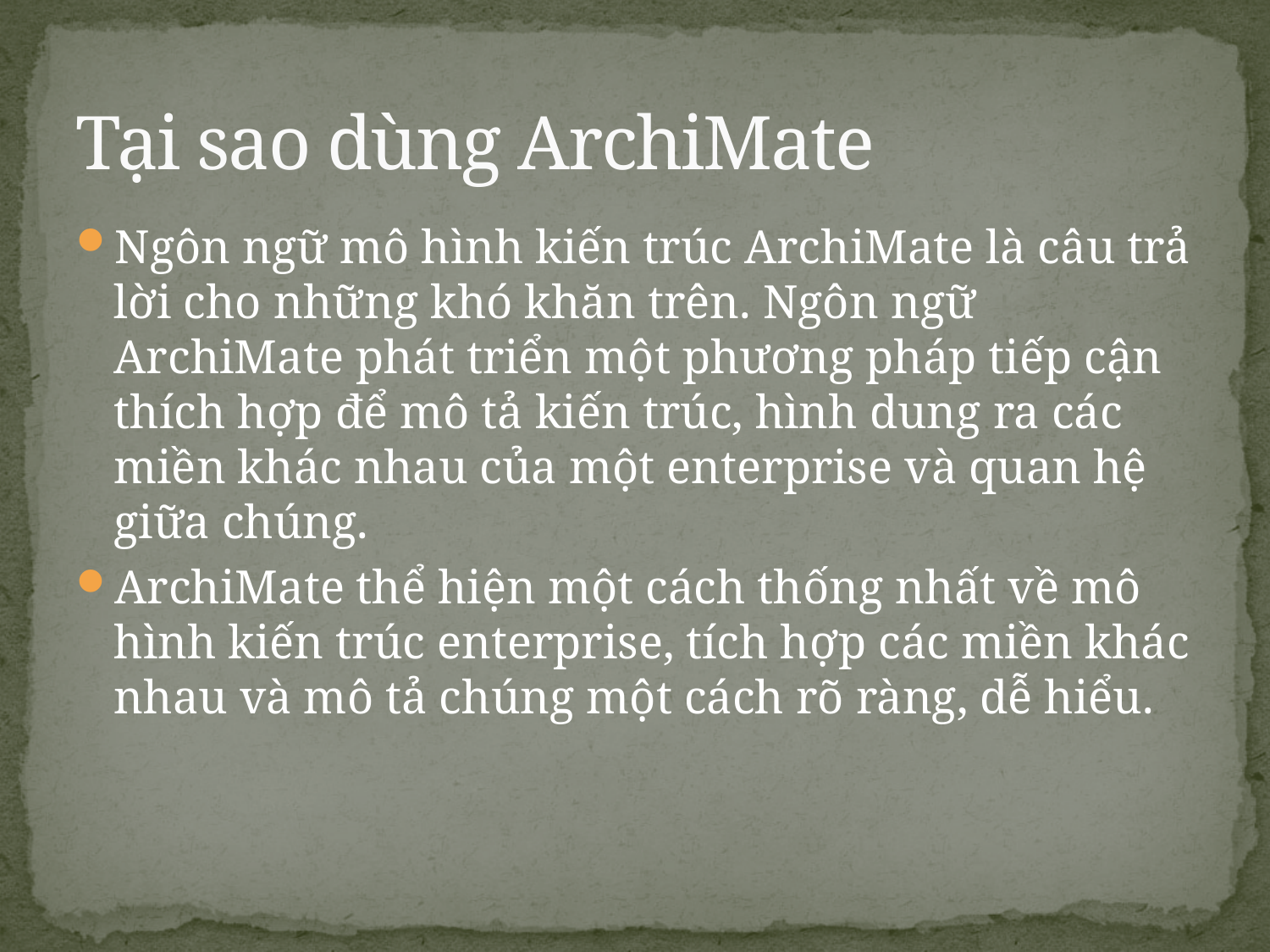

# Tại sao dùng ArchiMate
Ngôn ngữ mô hình kiến trúc ArchiMate là câu trả lời cho những khó khăn trên. Ngôn ngữ ArchiMate phát triển một phương pháp tiếp cận thích hợp để mô tả kiến trúc, hình dung ra các miền khác nhau của một enterprise và quan hệ giữa chúng.
ArchiMate thể hiện một cách thống nhất về mô hình kiến trúc enterprise, tích hợp các miền khác nhau và mô tả chúng một cách rõ ràng, dễ hiểu.